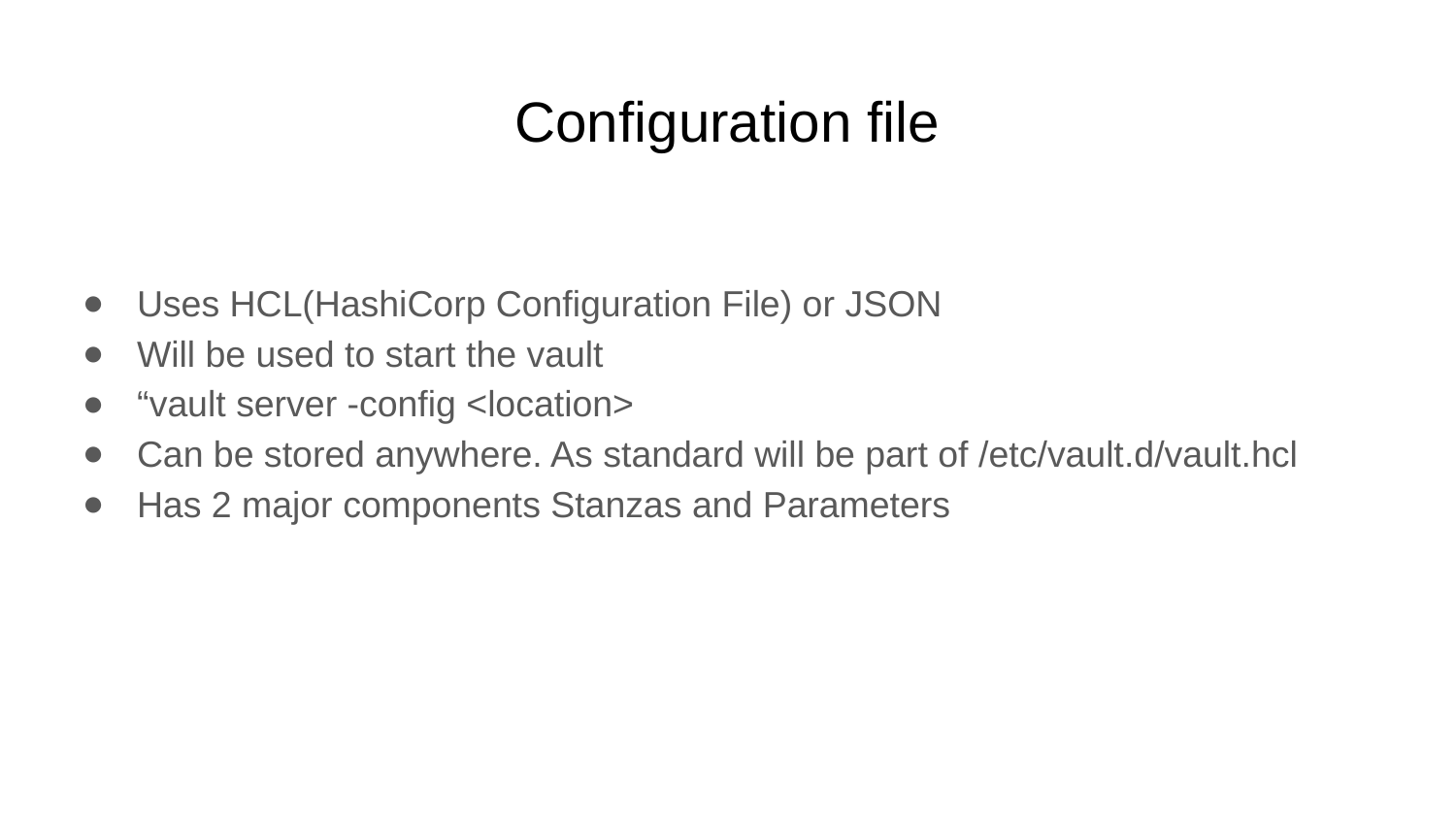

# Configuration file

Uses HCL(HashiCorp Configuration File) or JSON
Will be used to start the vault
“vault server -config <location>
Can be stored anywhere. As standard will be part of /etc/vault.d/vault.hcl
Has 2 major components Stanzas and Parameters